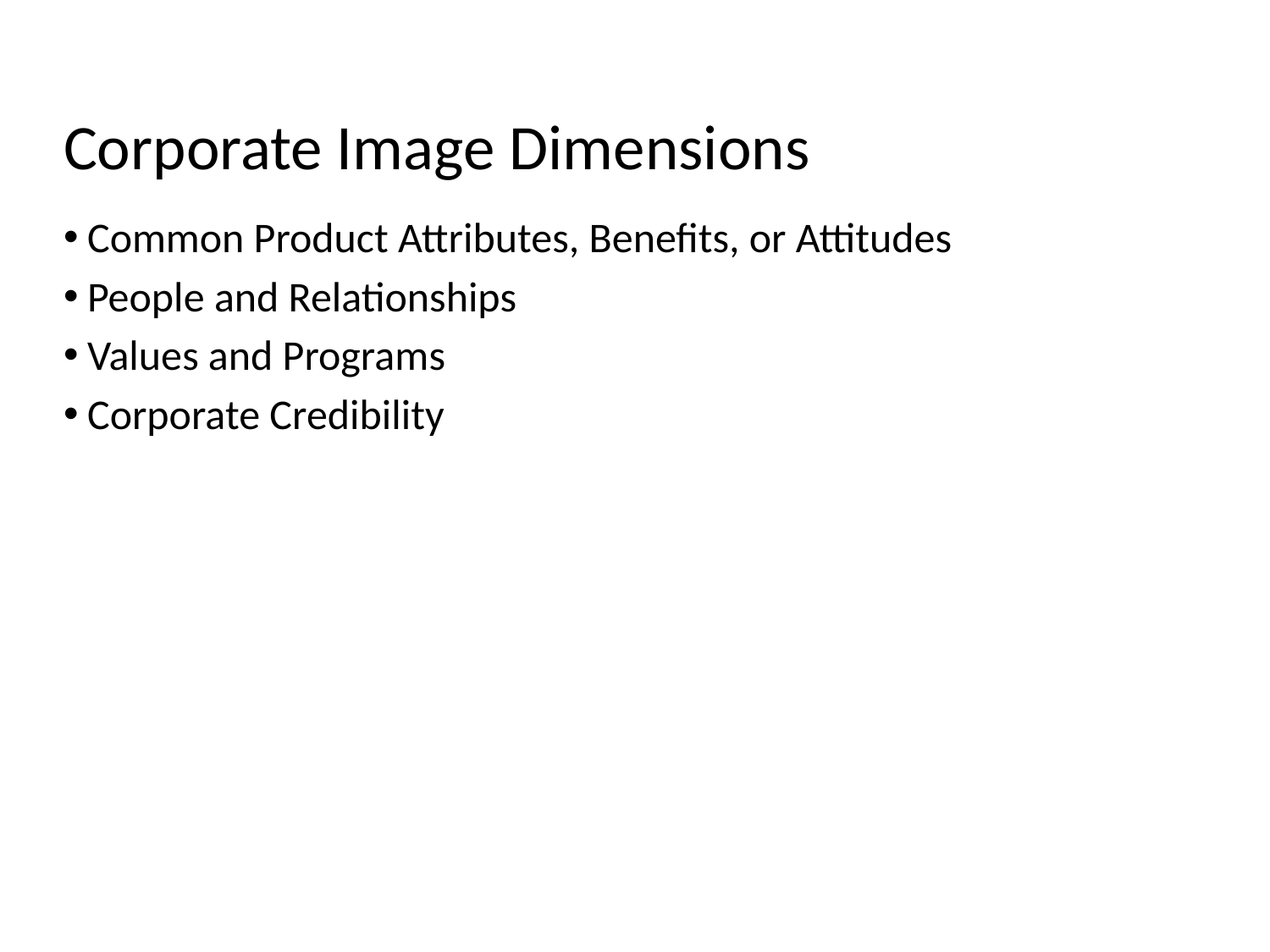

# Corporate Image Dimensions
Common Product Attributes, Benefits, or Attitudes
People and Relationships
Values and Programs
Corporate Credibility